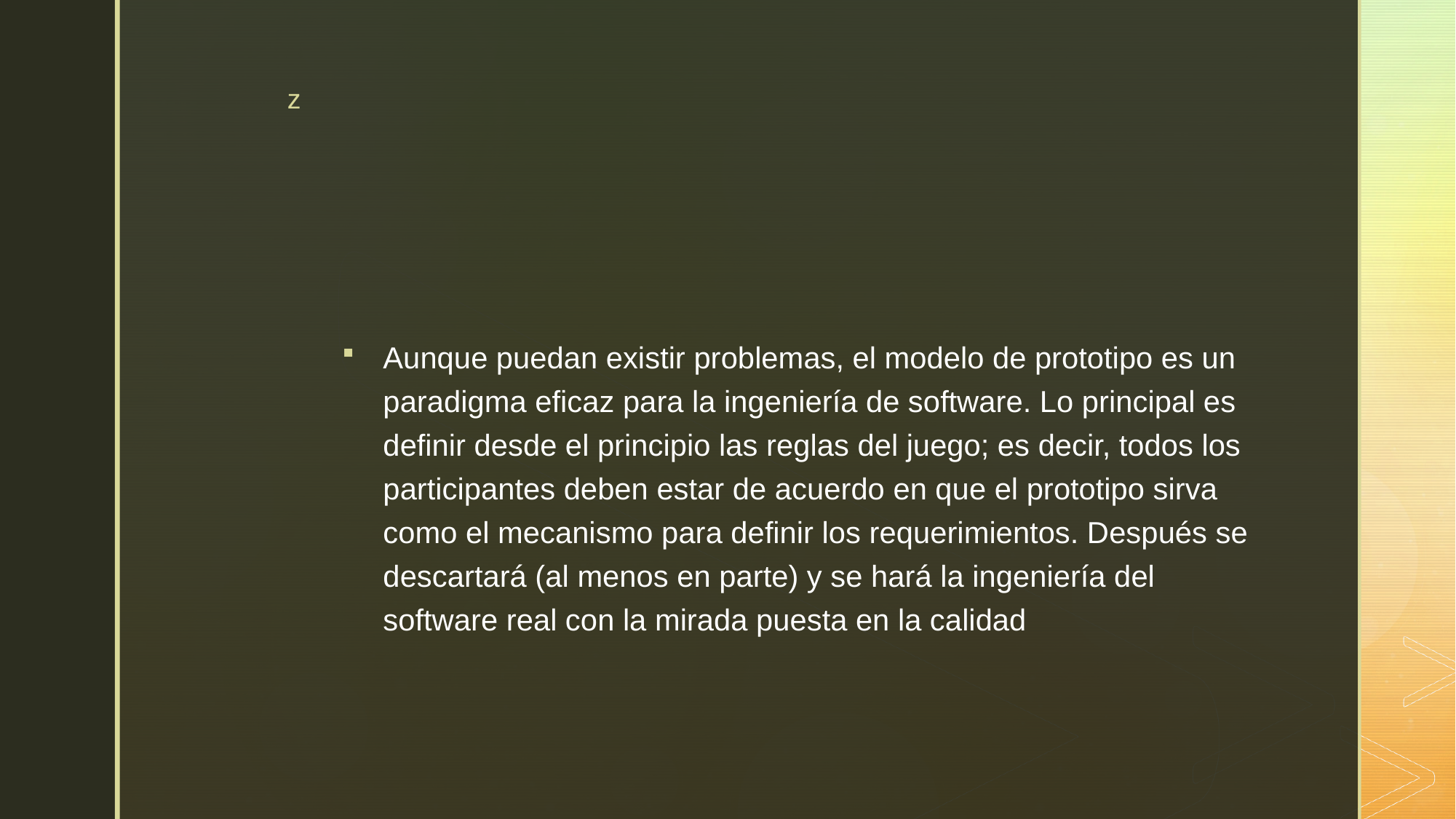

#
Aunque puedan existir problemas, el modelo de prototipo es un paradigma eficaz para la ingeniería de software. Lo principal es definir desde el principio las reglas del juego; es decir, todos los participantes deben estar de acuerdo en que el prototipo sirva como el mecanismo para definir los requerimientos. Después se descartará (al menos en parte) y se hará la ingeniería del software real con la mirada puesta en la calidad